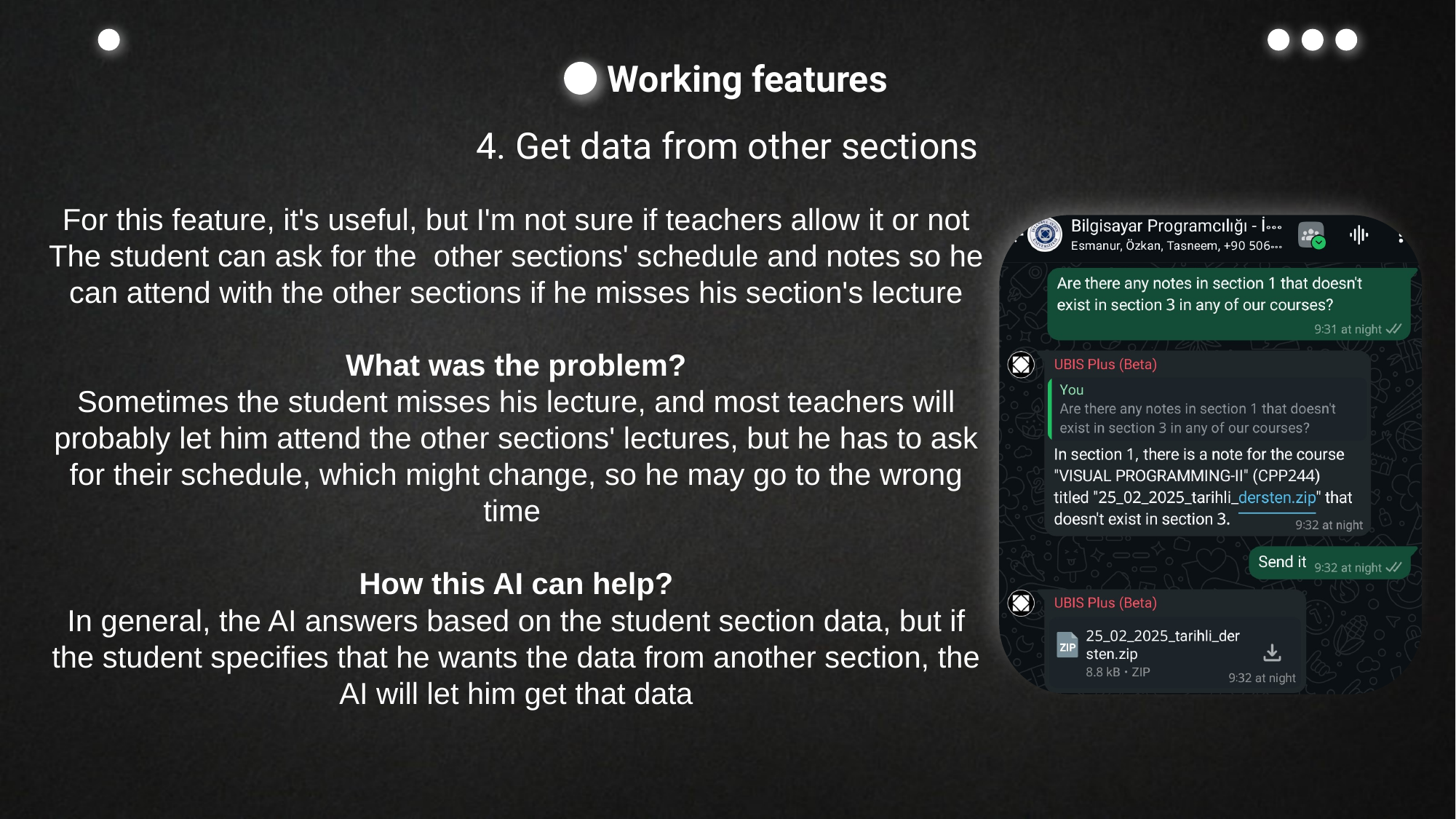

Working features

4. Get data from other sections

For this feature, it's useful, but I'm not sure if teachers allow it or not
The student can ask for the  other sections' schedule and notes so he can attend with the other sections if he misses his section's lecture

What was the problem?
Sometimes the student misses his lecture, and most teachers will probably let him attend the other sections' lectures, but he has to ask for their schedule, which might change, so he may go to the wrong time

How this AI can help?
In general, the AI answers based on the student section data, but if the student specifies that he wants the data from another section, the AI will let him get that data